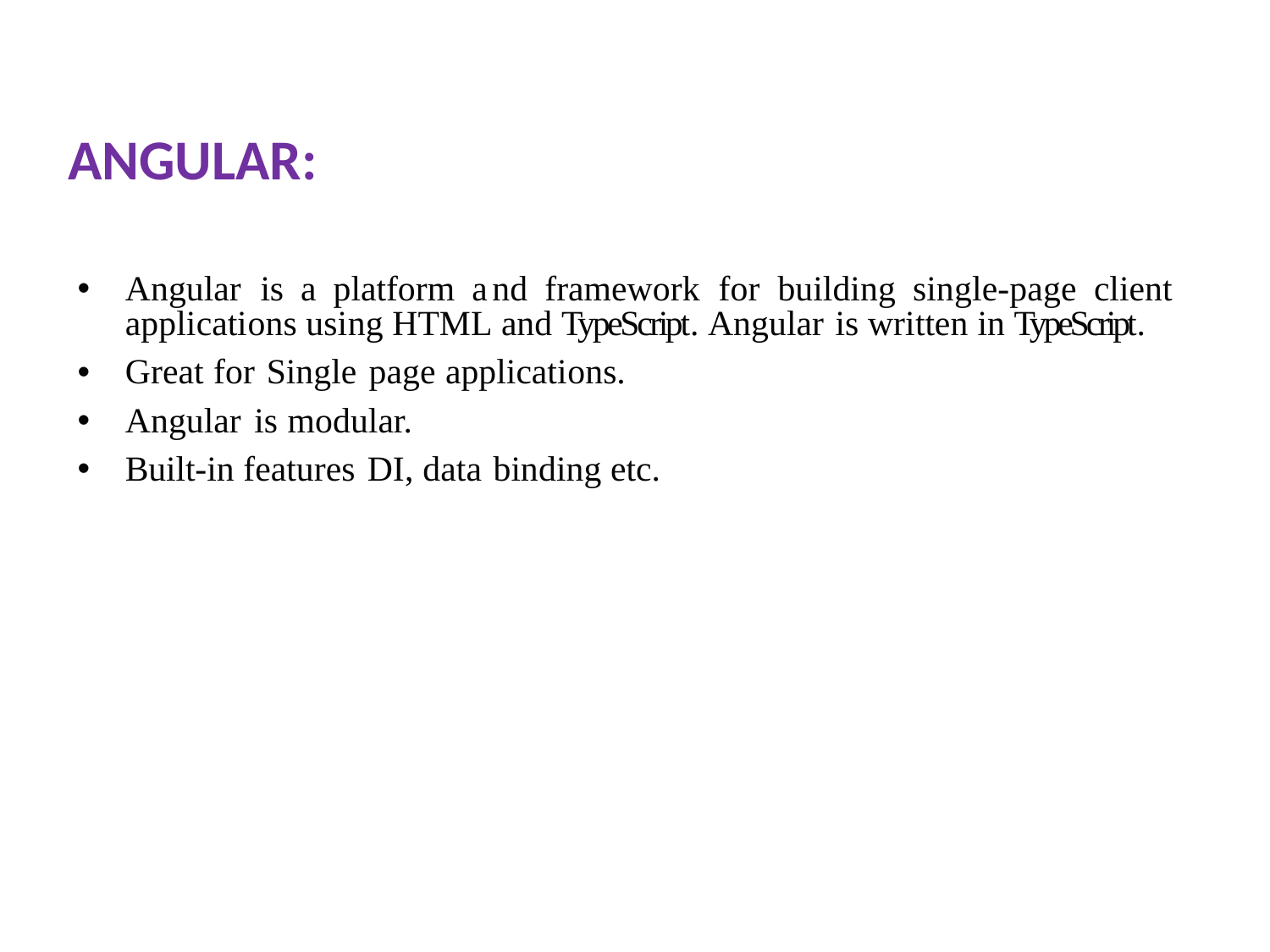

# ANGULAR:
Angular is a platform and framework for building single-page client applications using HTML and TypeScript. Angular is written in TypeScript.
Great for Single page applications.
Angular is modular.
Built-in features DI, data binding etc.